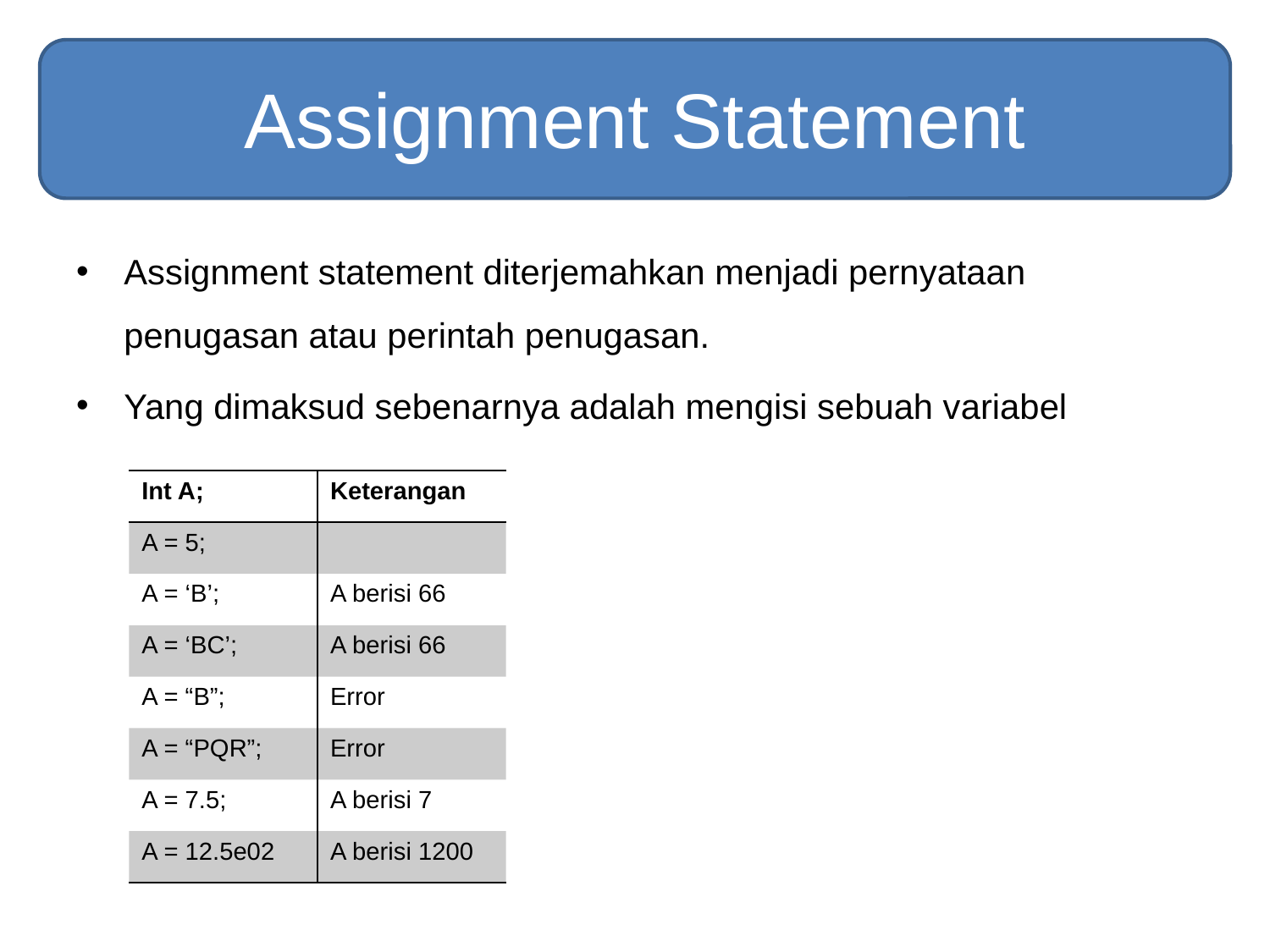

# Assignment Statement
Assignment statement diterjemahkan menjadi pernyataan penugasan atau perintah penugasan.
Yang dimaksud sebenarnya adalah mengisi sebuah variabel

| Int A; | Keterangan |
| --- | --- |
| A = 5; |  |
| A = ‘B’; | A berisi 66 |
| A = ‘BC’; | A berisi 66 |
| A = “B”; | Error |
| A = “PQR”; | Error |
| A = 7.5; | A berisi 7 |
| A = 12.5e02 | A berisi 1200 |